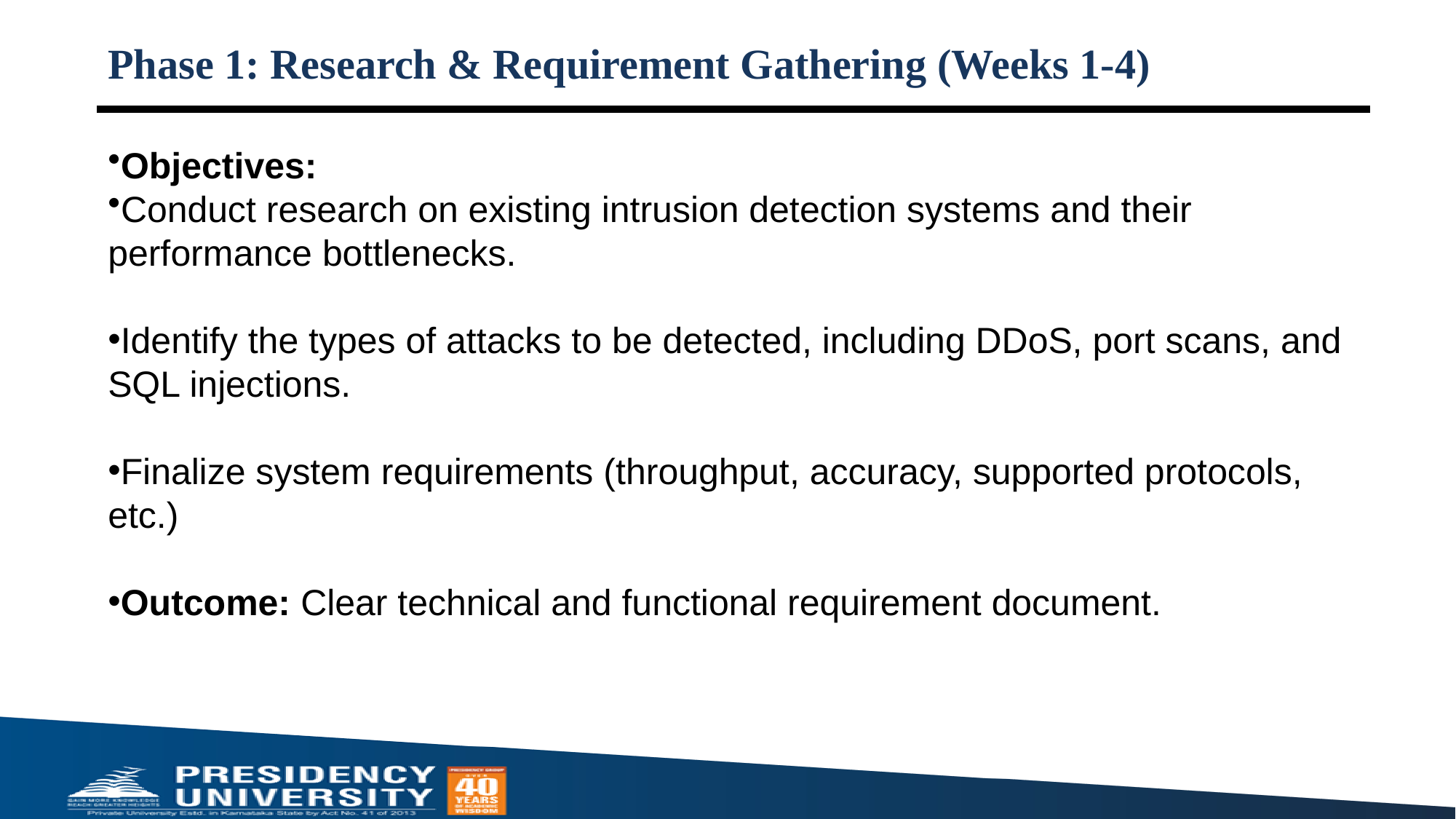

# Phase 1: Research & Requirement Gathering (Weeks 1-4)
Objectives:
Conduct research on existing intrusion detection systems and their performance bottlenecks.

Identify the types of attacks to be detected, including DDoS, port scans, and SQL injections.

Finalize system requirements (throughput, accuracy, supported protocols, etc.)

Outcome: Clear technical and functional requirement document.